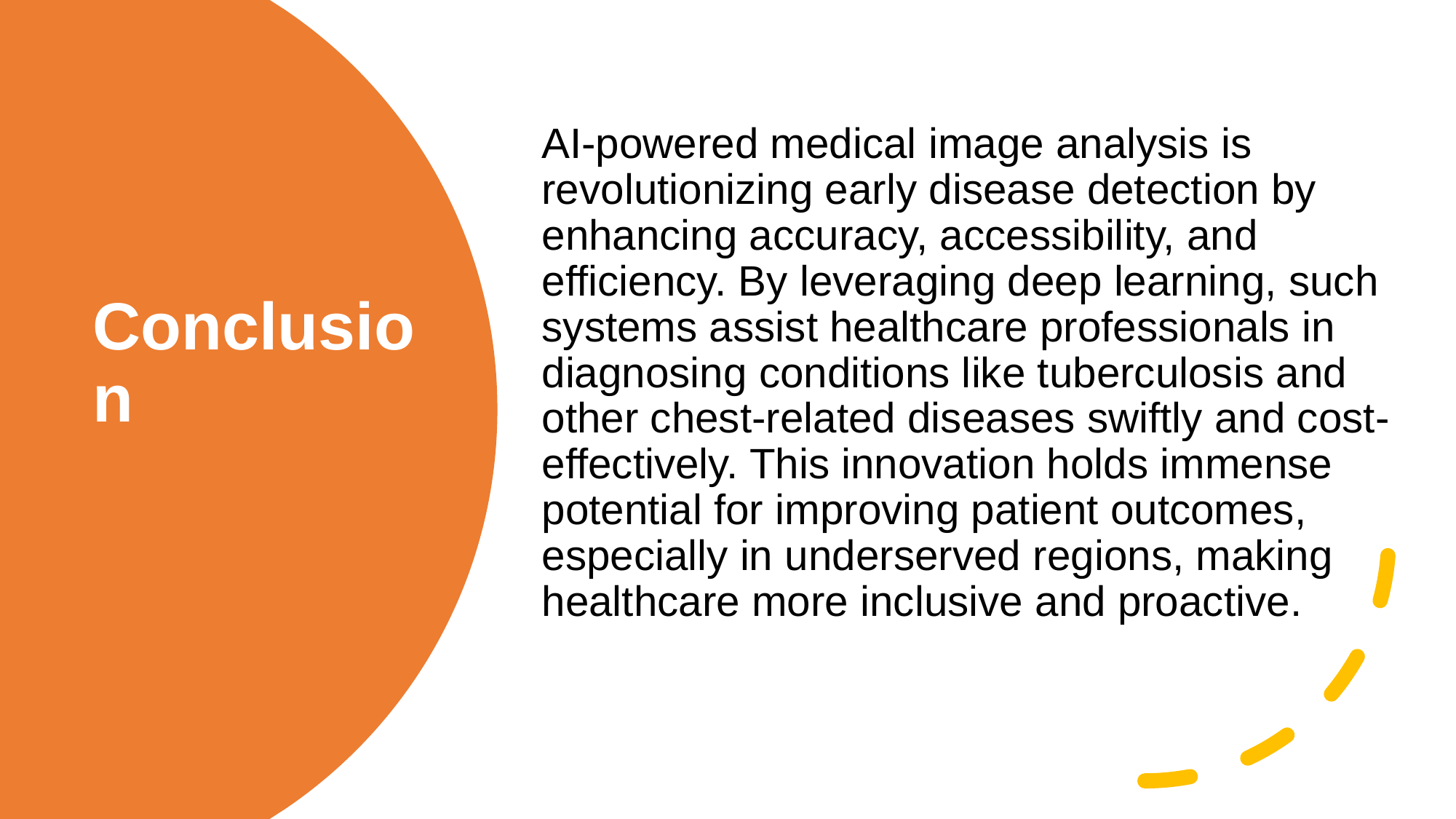

AI-powered medical image analysis is revolutionizing early disease detection by enhancing accuracy, accessibility, and efficiency. By leveraging deep learning, such systems assist healthcare professionals in diagnosing conditions like tuberculosis and other chest-related diseases swiftly and cost-effectively. This innovation holds immense potential for improving patient outcomes, especially in underserved regions, making healthcare more inclusive and proactive.

# Conclusion